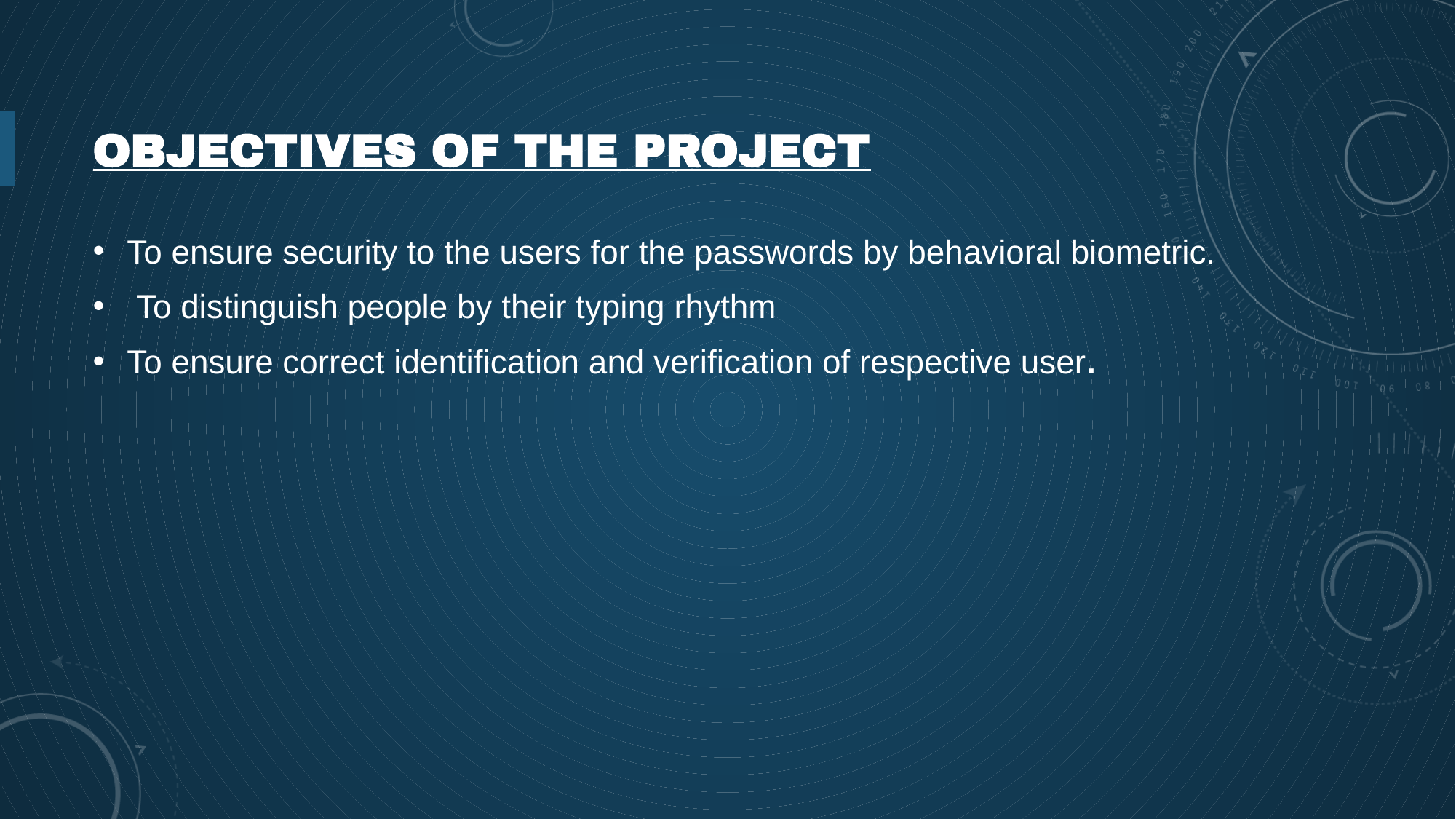

# OBJECTIVES OF THE PROJECT
To ensure security to the users for the passwords by behavioral biometric.
 To distinguish people by their typing rhythm
To ensure correct identification and verification of respective user.